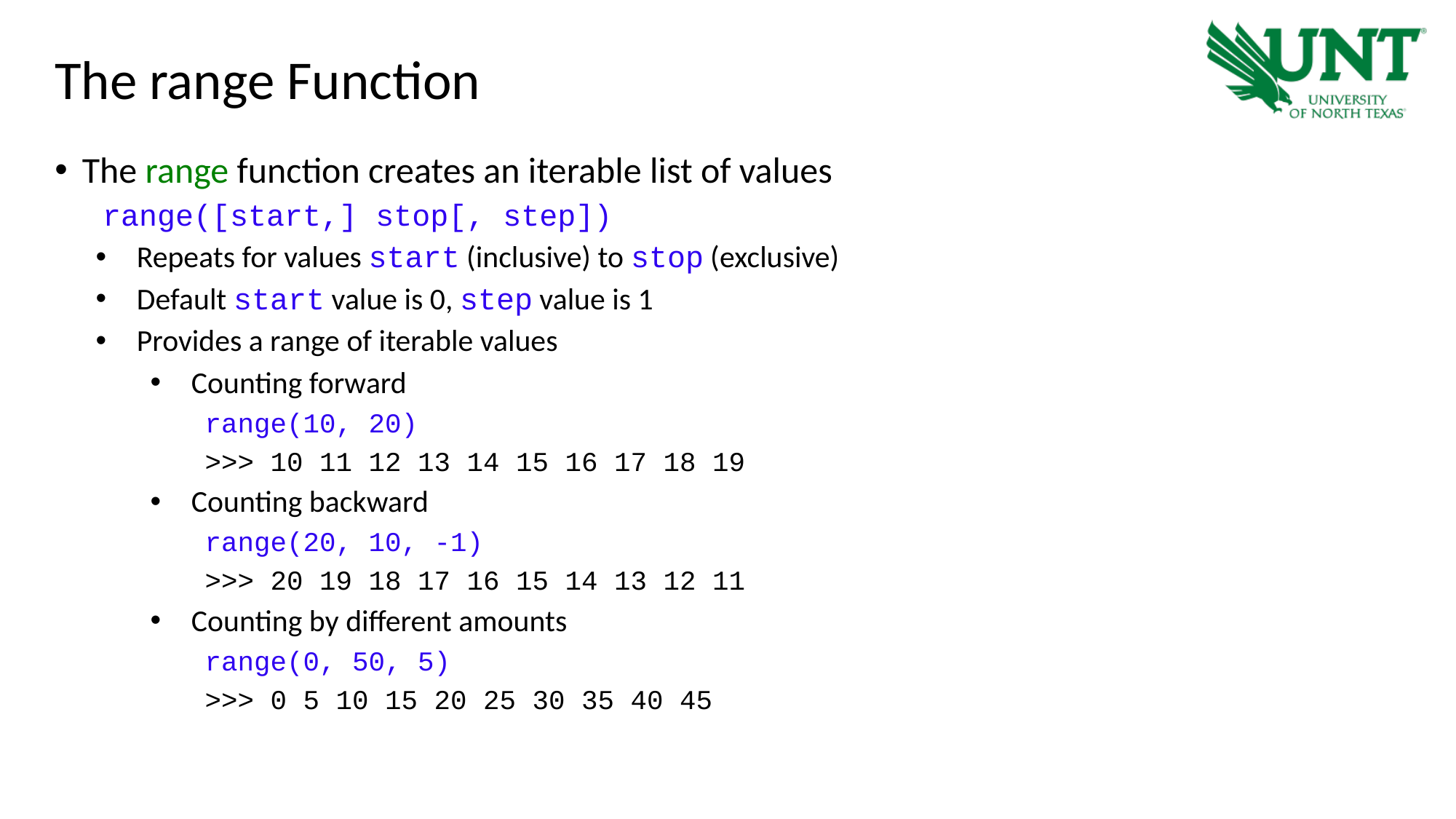

# The range Function
The range function creates an iterable list of values
range([start,] stop[, step])
Repeats for values start (inclusive) to stop (exclusive)
Default start value is 0, step value is 1
Provides a range of iterable values
Counting forward
range(10, 20)
>>> 10 11 12 13 14 15 16 17 18 19
Counting backward
range(20, 10, -1)
>>> 20 19 18 17 16 15 14 13 12 11
Counting by different amounts
range(0, 50, 5)
>>> 0 5 10 15 20 25 30 35 40 45